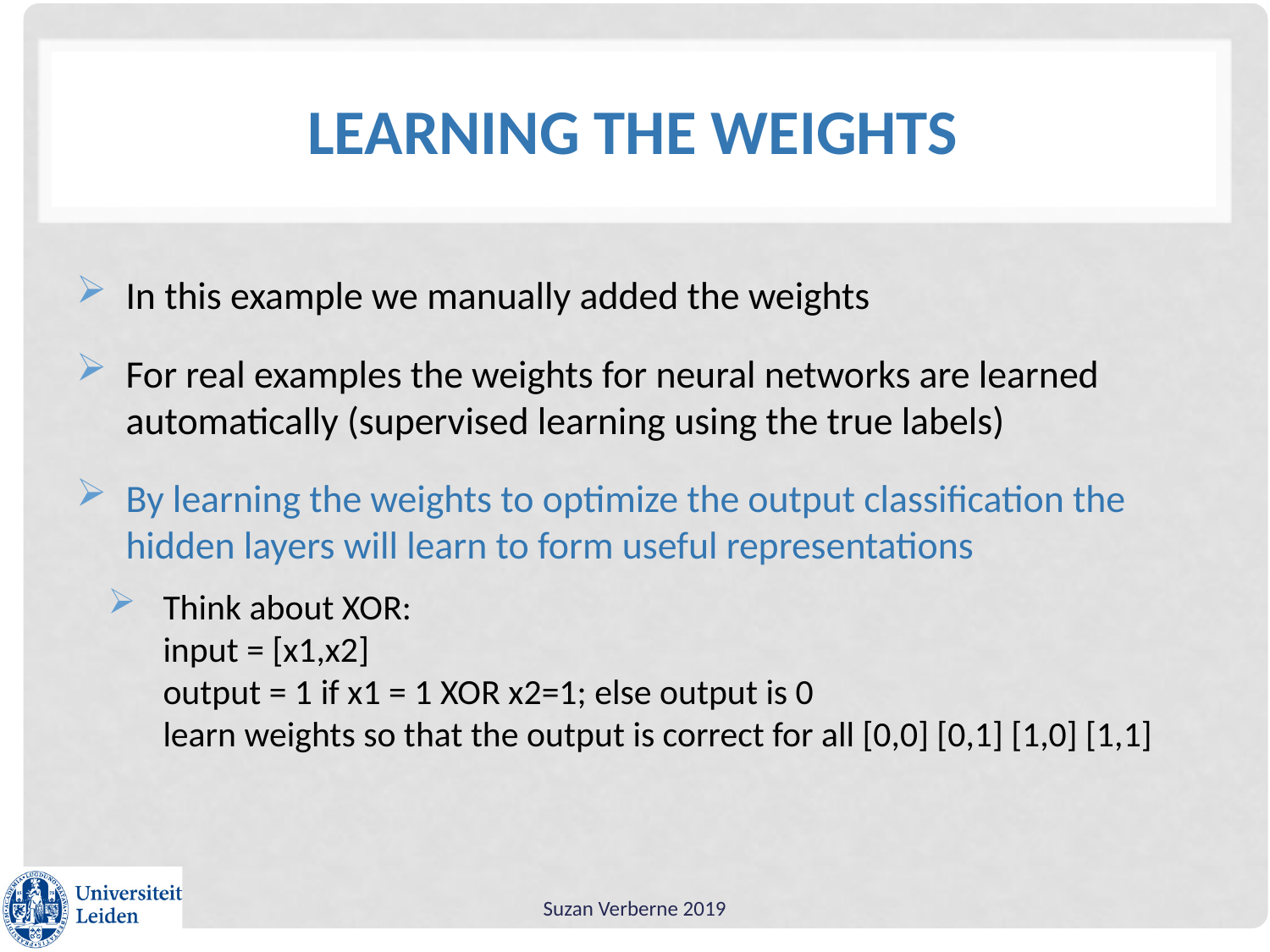

# Learning the weights
In this example we manually added the weights
For real examples the weights for neural networks are learned automatically (supervised learning using the true labels)
By learning the weights to optimize the output classification the hidden layers will learn to form useful representations
Think about XOR:
input = [x1,x2]
output = 1 if x1 = 1 XOR x2=1; else output is 0
learn weights so that the output is correct for all [0,0] [0,1] [1,0] [1,1]

Suzan Verberne 2019